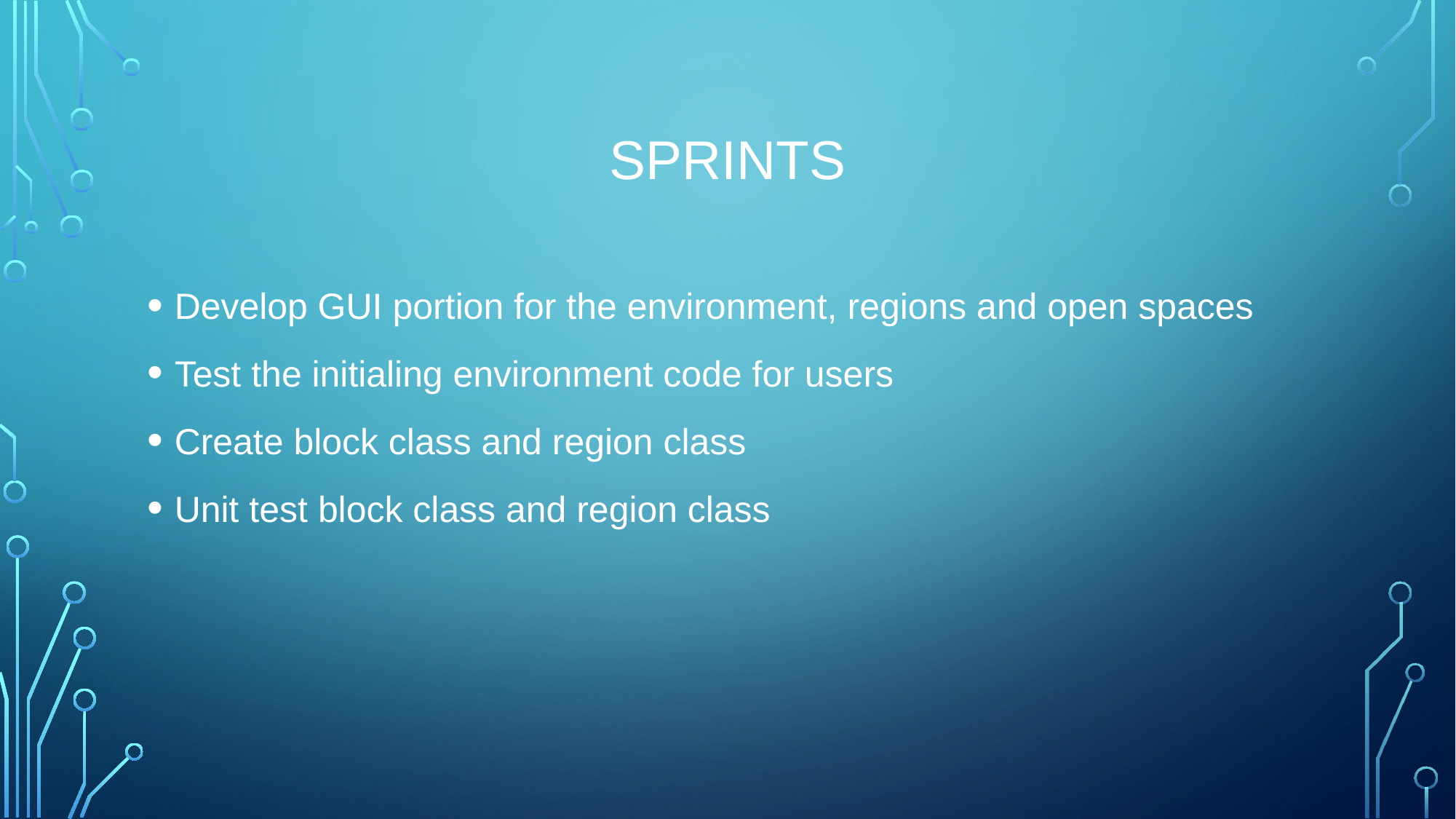

# Sprints
Develop GUI portion for the environment, regions and open spaces
Test the initialing environment code for users
Create block class and region class
Unit test block class and region class